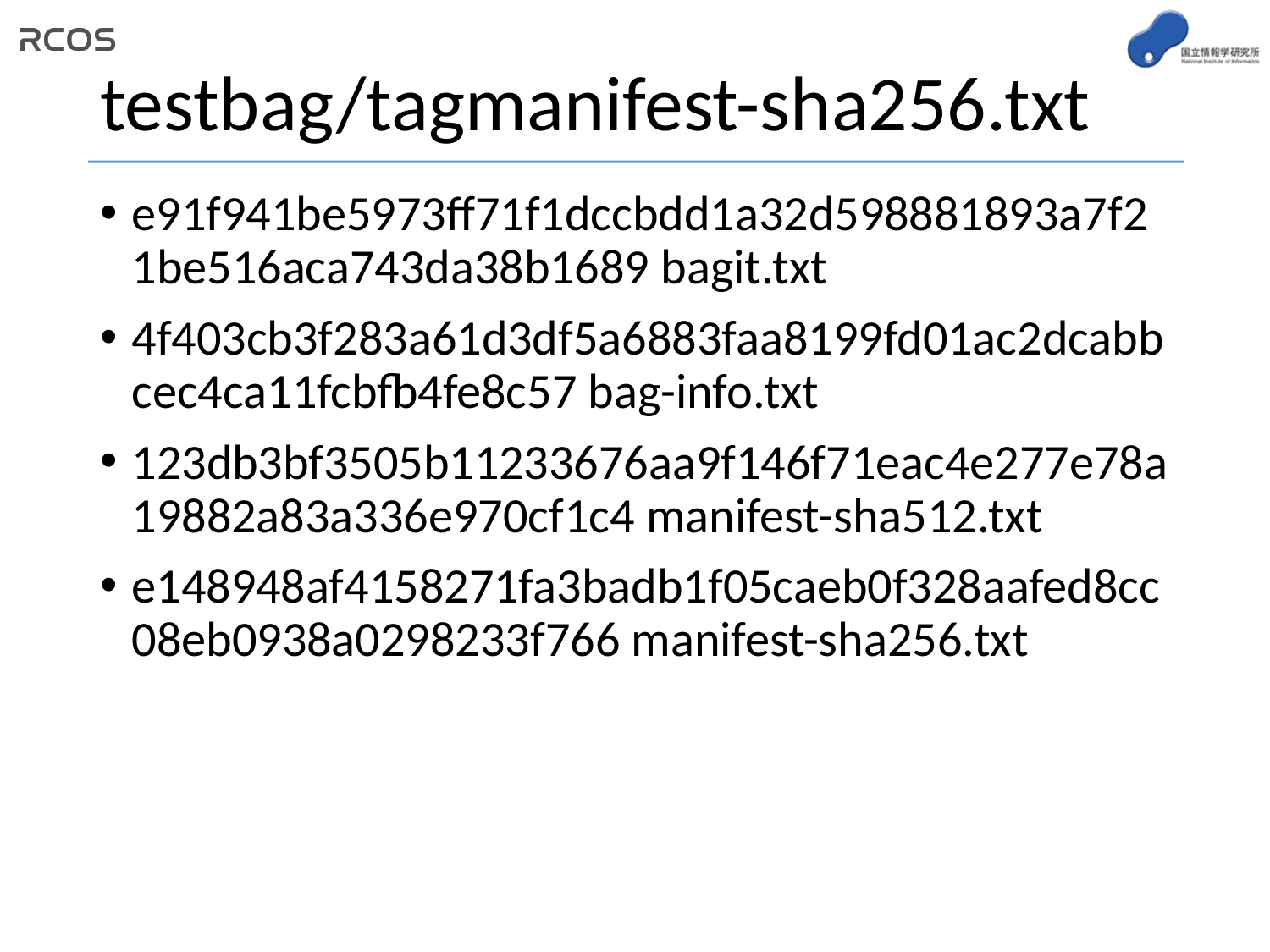

# testbag/tagmanifest-sha256.txt
e91f941be5973ff71f1dccbdd1a32d598881893a7f21be516aca743da38b1689 bagit.txt
4f403cb3f283a61d3df5a6883faa8199fd01ac2dcabbcec4ca11fcbfb4fe8c57 bag-info.txt
123db3bf3505b11233676aa9f146f71eac4e277e78a19882a83a336e970cf1c4 manifest-sha512.txt
e148948af4158271fa3badb1f05caeb0f328aafed8cc08eb0938a0298233f766 manifest-sha256.txt